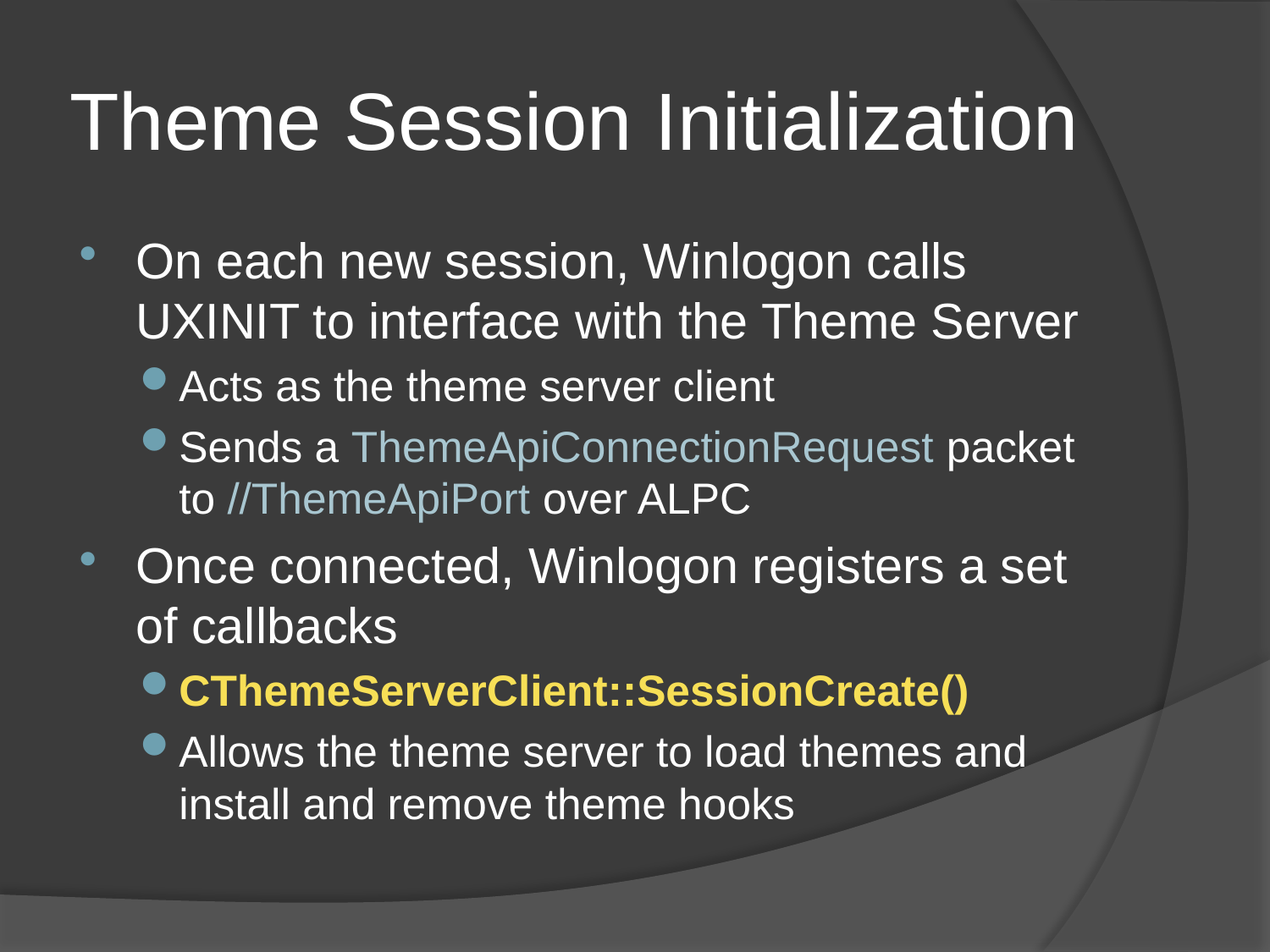

# Theme Session Initialization
On each new session, Winlogon calls UXINIT to interface with the Theme Server
Acts as the theme server client
Sends a ThemeApiConnectionRequest packet to //ThemeApiPort over ALPC
Once connected, Winlogon registers a set of callbacks
CThemeServerClient::SessionCreate()
Allows the theme server to load themes and install and remove theme hooks